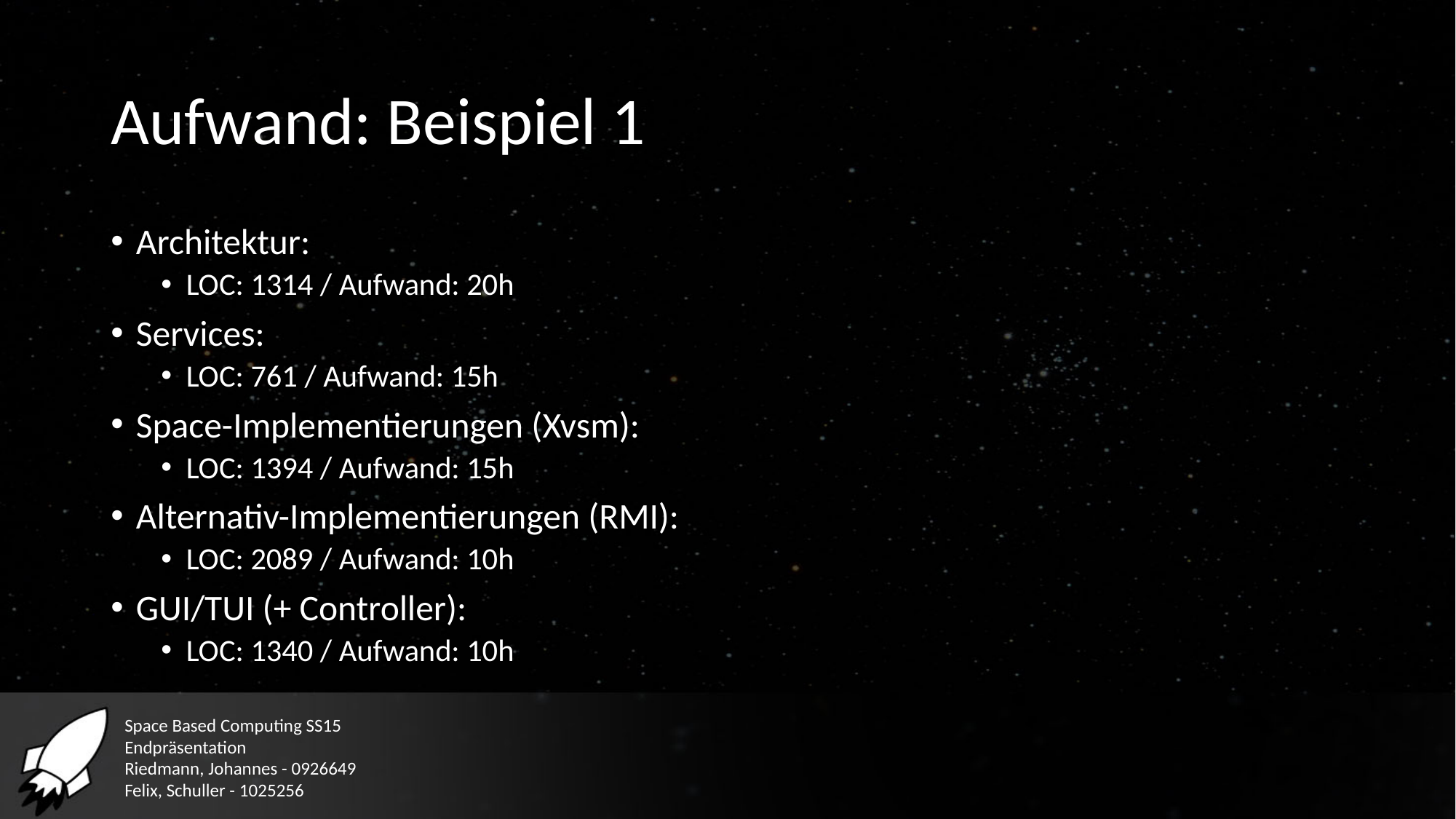

# Aufwand: Beispiel 1
Architektur:
LOC: 1314 / Aufwand: 20h
Services:
LOC: 761 / Aufwand: 15h
Space-Implementierungen (Xvsm):
LOC: 1394 / Aufwand: 15h
Alternativ-Implementierungen (RMI):
LOC: 2089 / Aufwand: 10h
GUI/TUI (+ Controller):
LOC: 1340 / Aufwand: 10h
Space Based Computing SS15
Endpräsentation
Riedmann, Johannes - 0926649
Felix, Schuller - 1025256